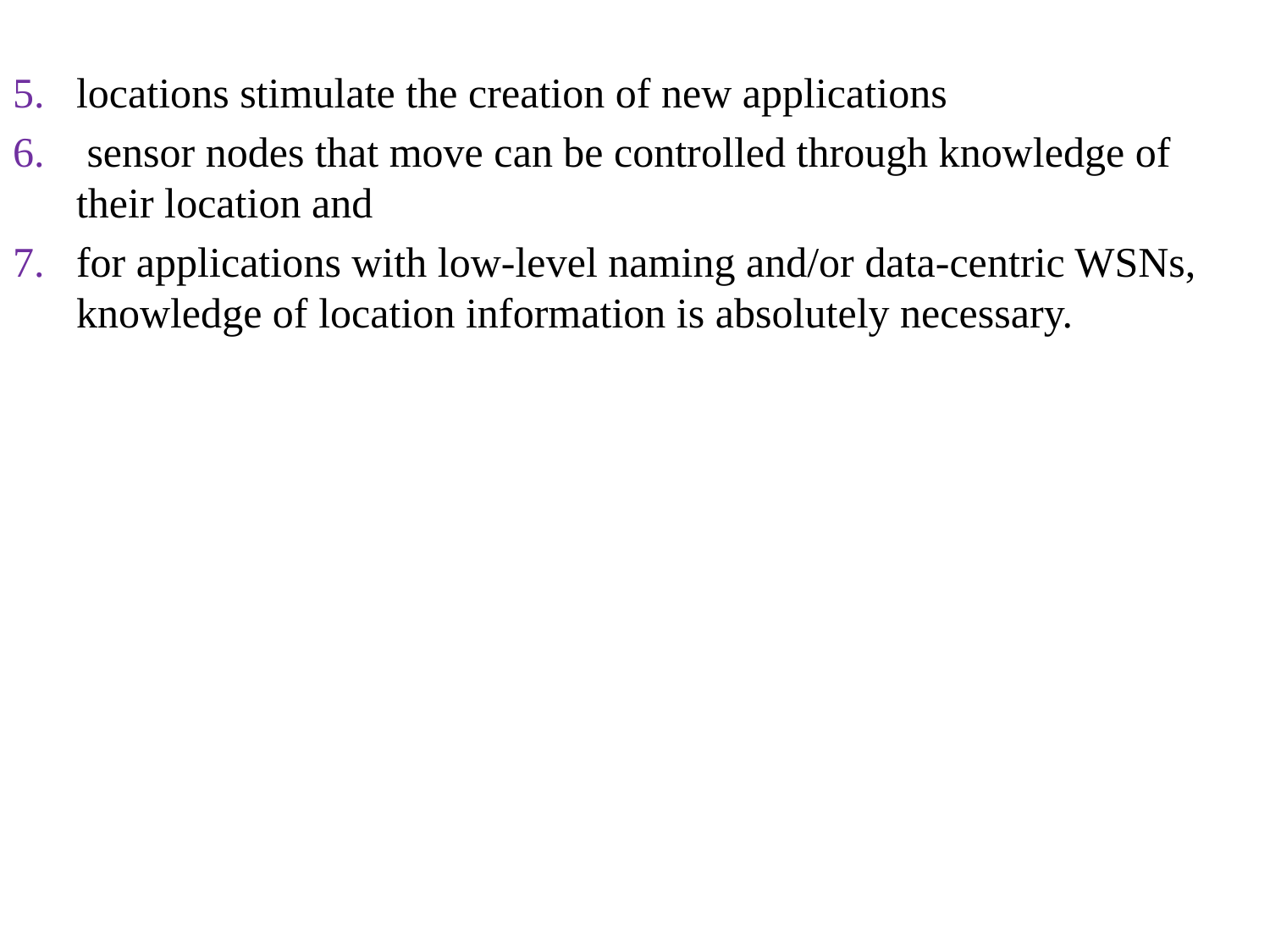

locations stimulate the creation of new applications
 sensor nodes that move can be controlled through knowledge of their location and
for applications with low-level naming and/or data-centric WSNs, knowledge of location information is absolutely necessary.